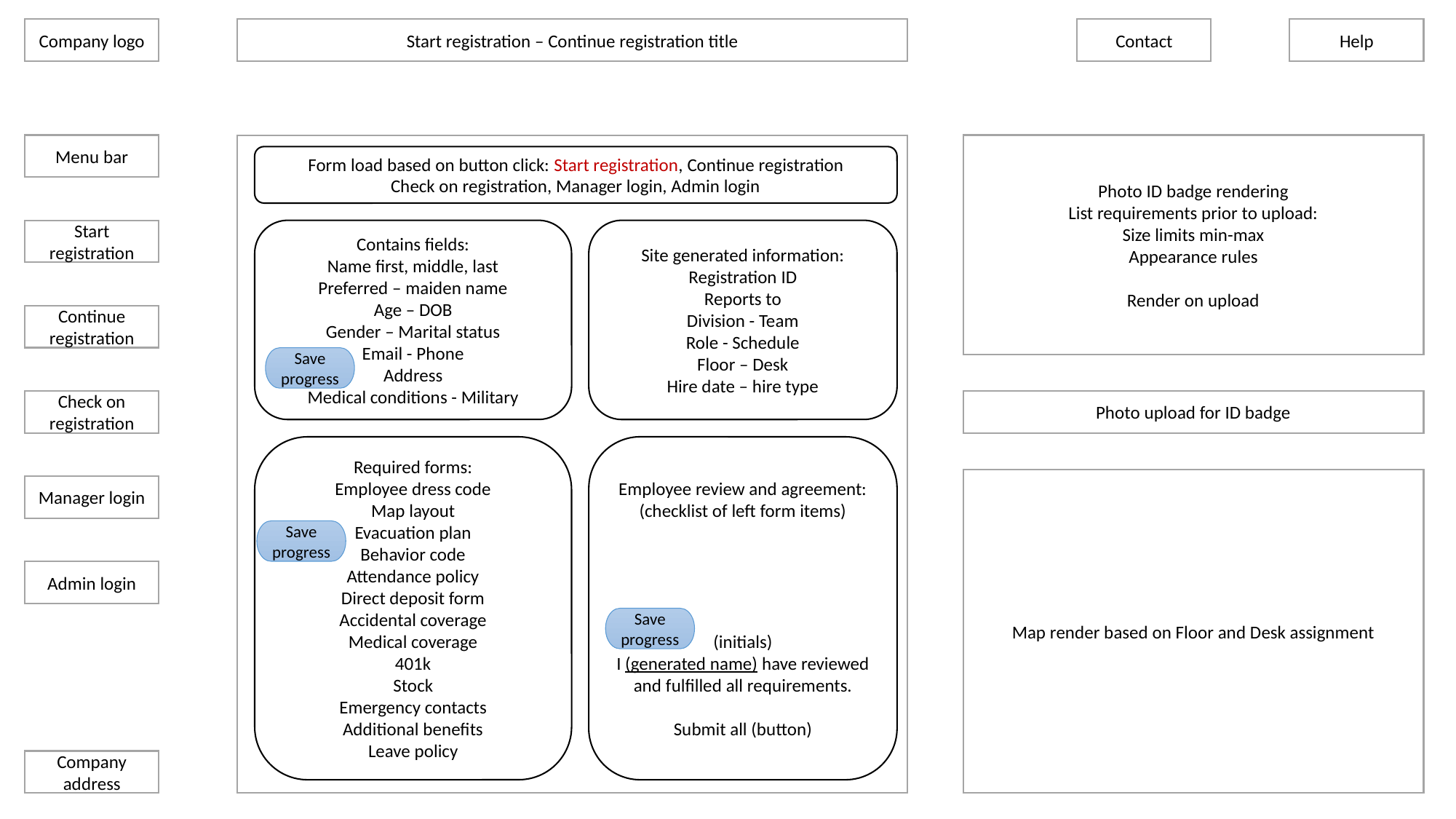

Contact
Help
Company logo
Start registration – Continue registration title

Photo ID badge rendering
List requirements prior to upload:
Size limits min-max
Appearance rules

Render on upload
Menu bar
Form load based on button click: Start registration, Continue registration
Check on registration, Manager login, Admin login
Start registration
Contains fields:
Name first, middle, last
Preferred – maiden name
Age – DOB
Gender – Marital status
Email - Phone
Address
Medical conditions - Military
Site generated information:
Registration ID
Reports to
Division - Team
Role - Schedule
Floor – Desk
Hire date – hire type
Continue registration
Save progress
Check on registration
Photo upload for ID badge
Required forms:
Employee dress code
Map layout
Evacuation plan
Behavior code
Attendance policy
Direct deposit form
Accidental coverage
Medical coverage
401k
Stock
Emergency contacts
Additional benefits
Leave policy
Employee review and agreement:
(checklist of left form items)

(initials)
I (generated name) have reviewed and fulfilled all requirements.

Submit all (button)
Map render based on Floor and Desk assignment
Manager login
Save progress
Admin login
Save progress
Company address